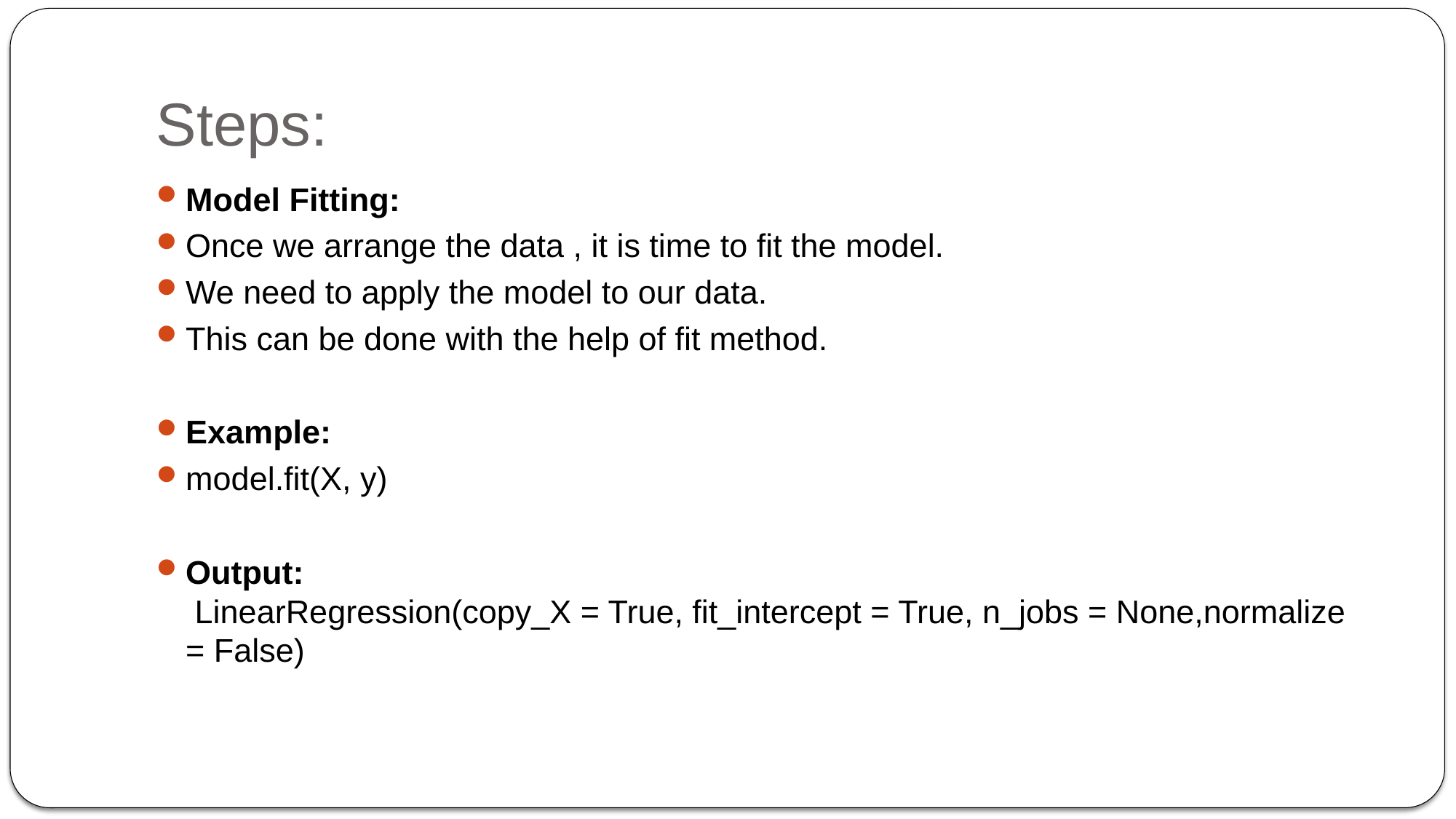

# Steps:
Model Fitting:
Once we arrange the data , it is time to fit the model.
We need to apply the model to our data.
This can be done with the help of fit method.

Example:
model.fit(X, y)

Output:
 LinearRegression(copy_X = True, fit_intercept = True, n_jobs = None,normalize = False)